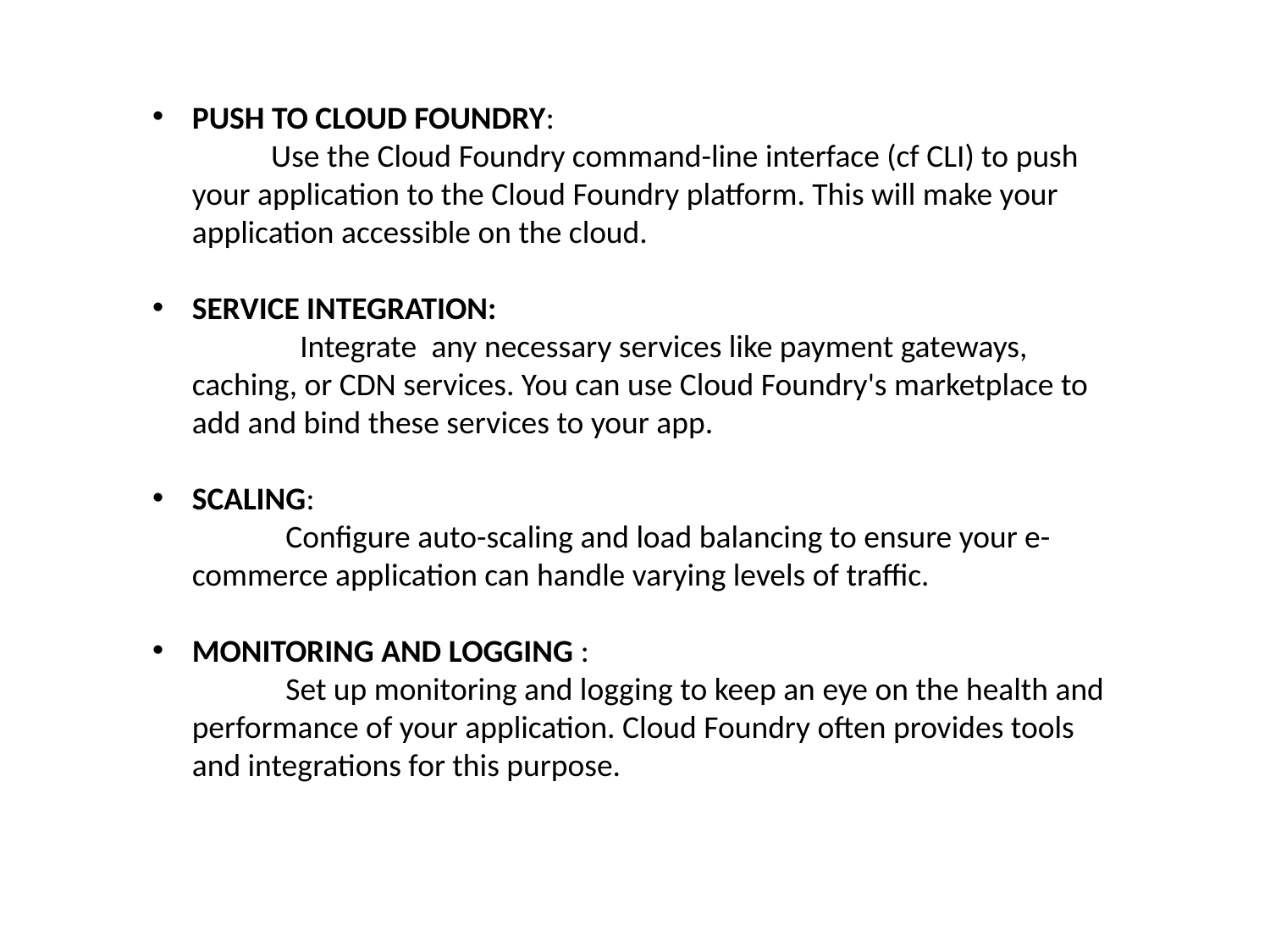

PUSH TO CLOUD FOUNDRY:
           Use the Cloud Foundry command-line interface (cf CLI) to push your application to the Cloud Foundry platform. This will make your application accessible on the cloud.

SERVICE INTEGRATION:
               Integrate  any necessary services like payment gateways, caching, or CDN services. You can use Cloud Foundry's marketplace to add and bind these services to your app.

SCALING:
             Configure auto-scaling and load balancing to ensure your e-commerce application can handle varying levels of traffic.

MONITORING AND LOGGING :
             Set up monitoring and logging to keep an eye on the health and performance of your application. Cloud Foundry often provides tools and integrations for this purpose.